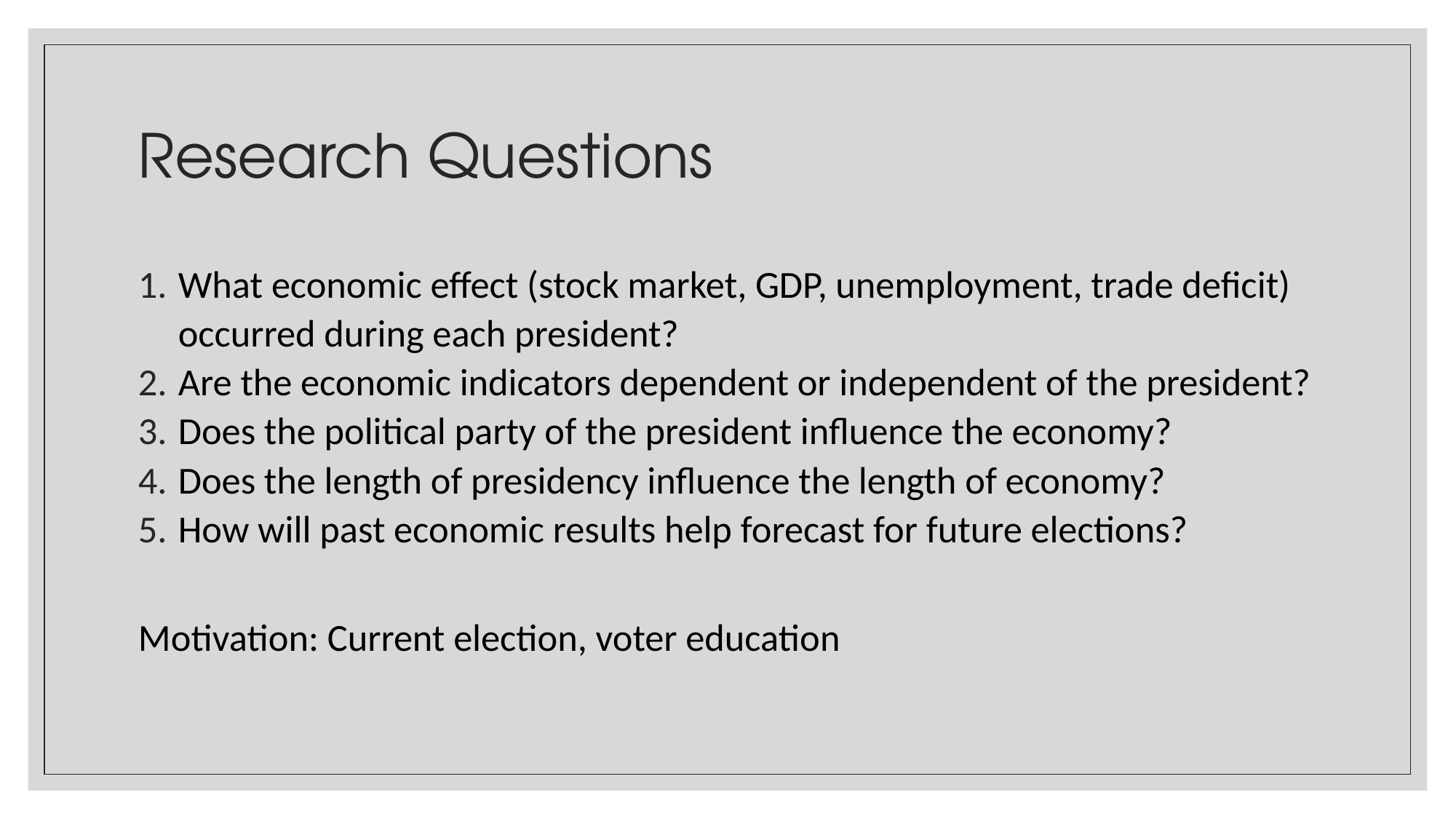

# Research Questions
What economic effect (stock market, GDP, unemployment, trade deficit) occurred during each president?
Are the economic indicators dependent or independent of the president?
Does the political party of the president influence the economy?
Does the length of presidency influence the length of economy?
How will past economic results help forecast for future elections?

Motivation: Current election, voter education